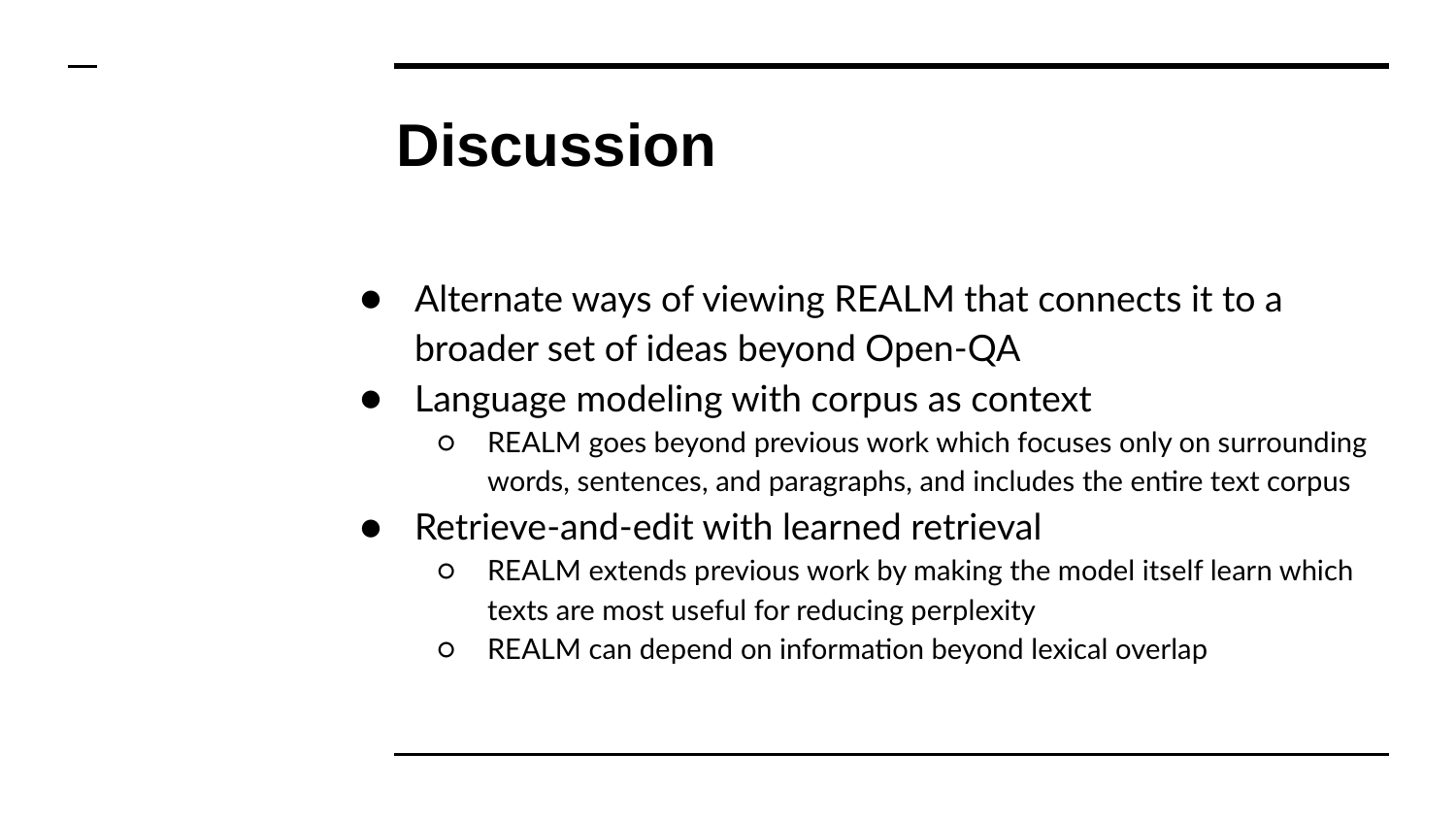

# Discussion
Alternate ways of viewing REALM that connects it to a broader set of ideas beyond Open-QA
Language modeling with corpus as context
REALM goes beyond previous work which focuses only on surrounding words, sentences, and paragraphs, and includes the entire text corpus
Retrieve-and-edit with learned retrieval
REALM extends previous work by making the model itself learn which texts are most useful for reducing perplexity
REALM can depend on information beyond lexical overlap